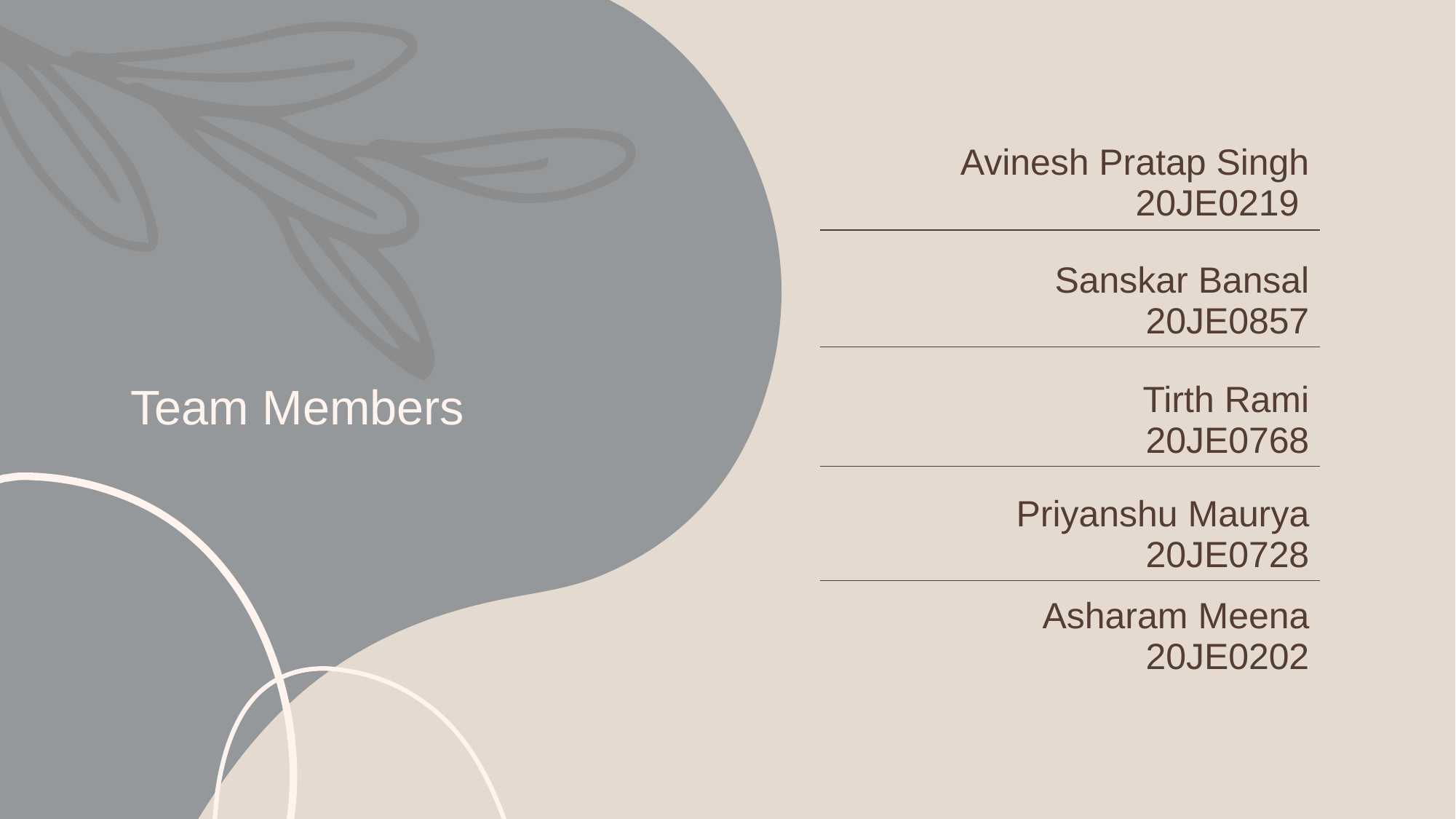

# Team Members
| Avinesh Pratap Singh 20JE0219 |
| --- |
| Sanskar Bansal 20JE0857 |
| Tirth Rami 20JE0768 |
| Priyanshu Maurya 20JE0728 |
| Asharam Meena 20JE0202 |